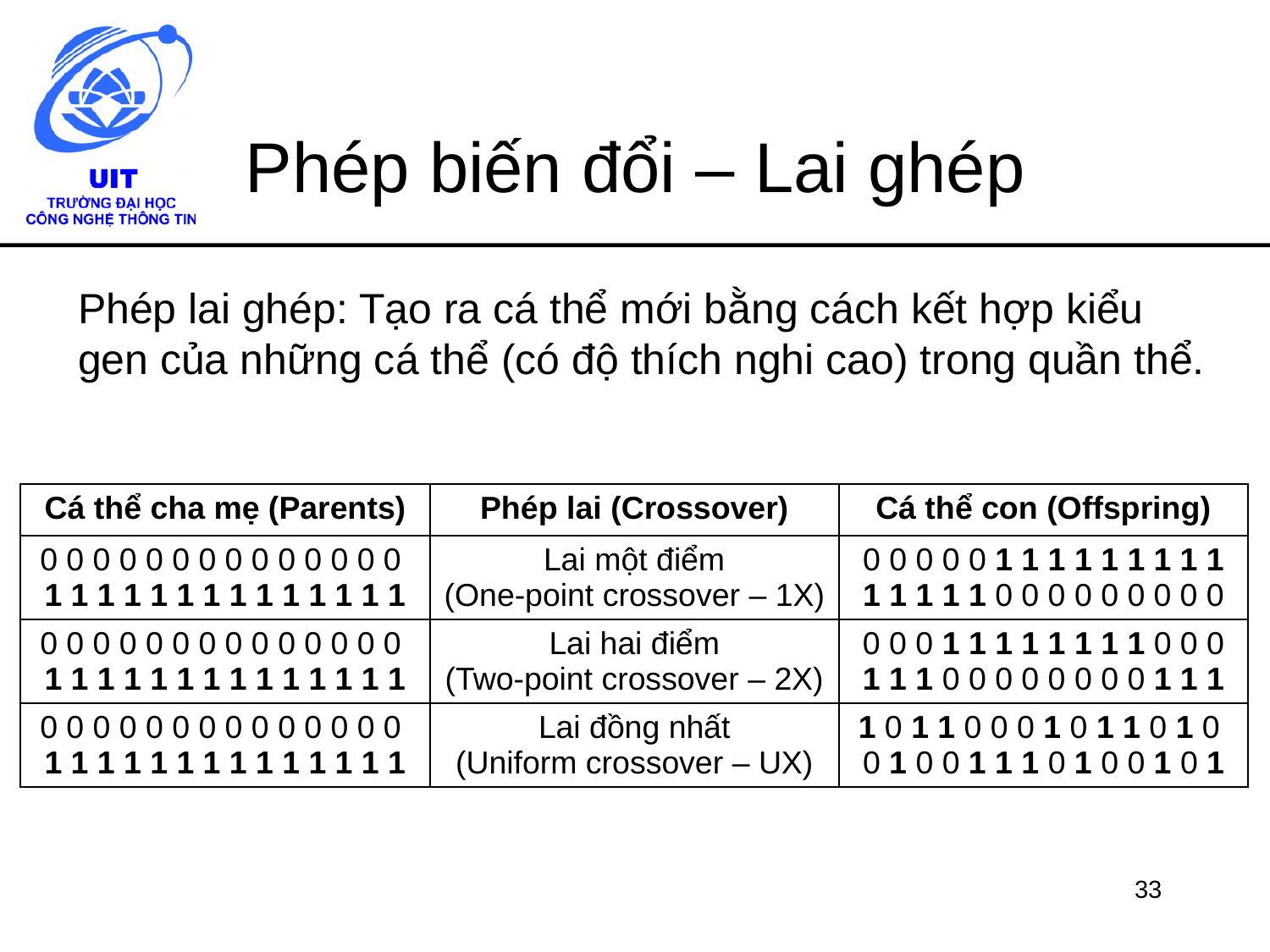

# Phép biến đổi – Lai ghép
Phép lai ghép: Tạo ra cá thể mới bằng cách kết hợp kiểu gen của những cá thể (có độ thích nghi cao) trong quần thể.
| Cá thể cha mẹ (Parents) | Phép lai (Crossover) | Cá thể con (Offspring) |
| --- | --- | --- |
| 0 0 0 0 0 0 0 0 0 0 0 0 0 0 1 1 1 1 1 1 1 1 1 1 1 1 1 1 | Lai một điểm (One-point crossover – 1X) | 0 0 0 0 0 1 1 1 1 1 1 1 1 1 1 1 1 1 1 0 0 0 0 0 0 0 0 0 |
| 0 0 0 0 0 0 0 0 0 0 0 0 0 0 1 1 1 1 1 1 1 1 1 1 1 1 1 1 | Lai hai điểm (Two-point crossover – 2X) | 0 0 0 1 1 1 1 1 1 1 1 0 0 0 1 1 1 0 0 0 0 0 0 0 0 1 1 1 |
| 0 0 0 0 0 0 0 0 0 0 0 0 0 0 1 1 1 1 1 1 1 1 1 1 1 1 1 1 | Lai đồng nhất (Uniform crossover – UX) | 1 0 1 1 0 0 0 1 0 1 1 0 1 0 0 1 0 0 1 1 1 0 1 0 0 1 0 1 |
33